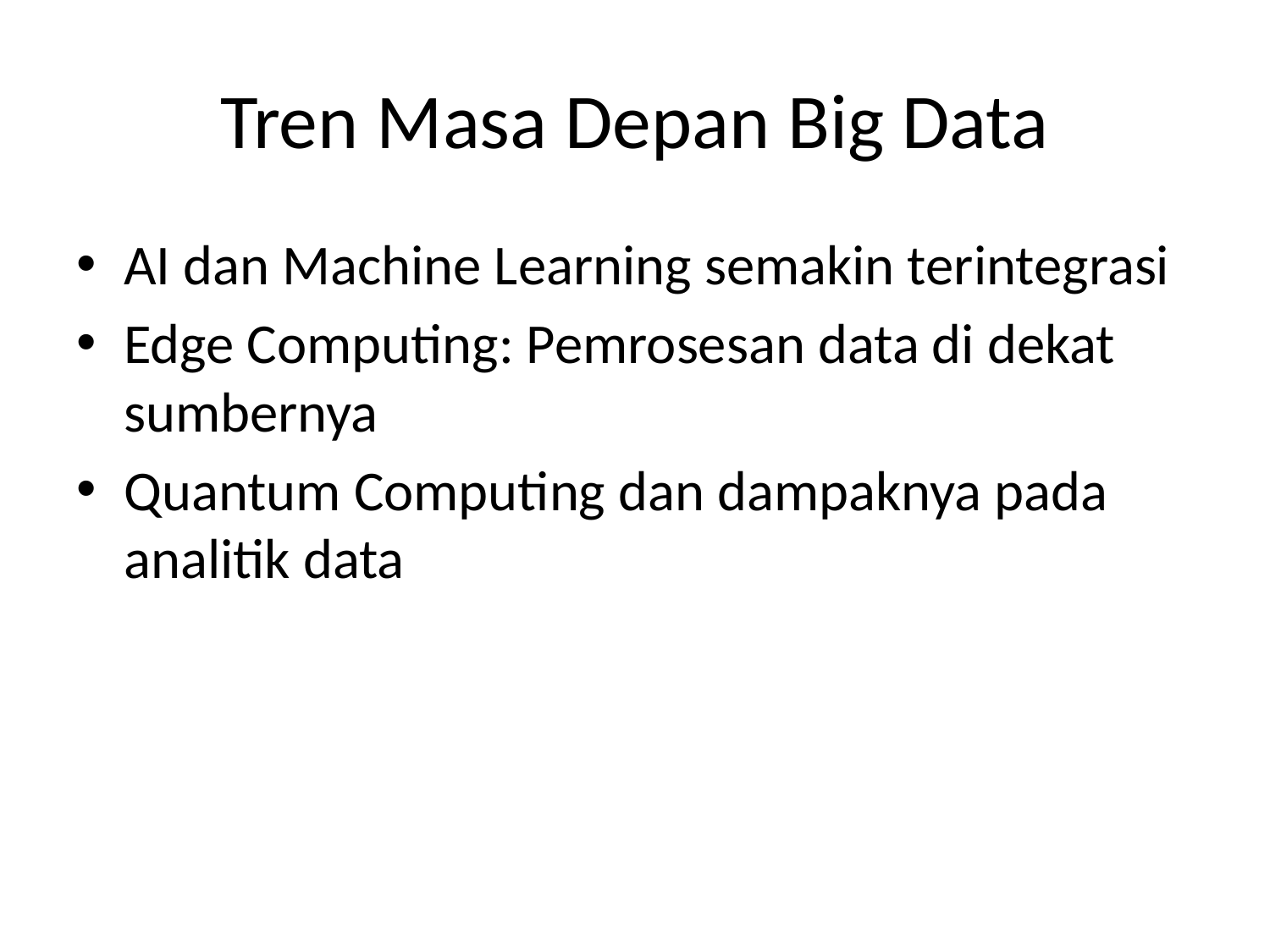

# Tren Masa Depan Big Data
AI dan Machine Learning semakin terintegrasi
Edge Computing: Pemrosesan data di dekat sumbernya
Quantum Computing dan dampaknya pada analitik data